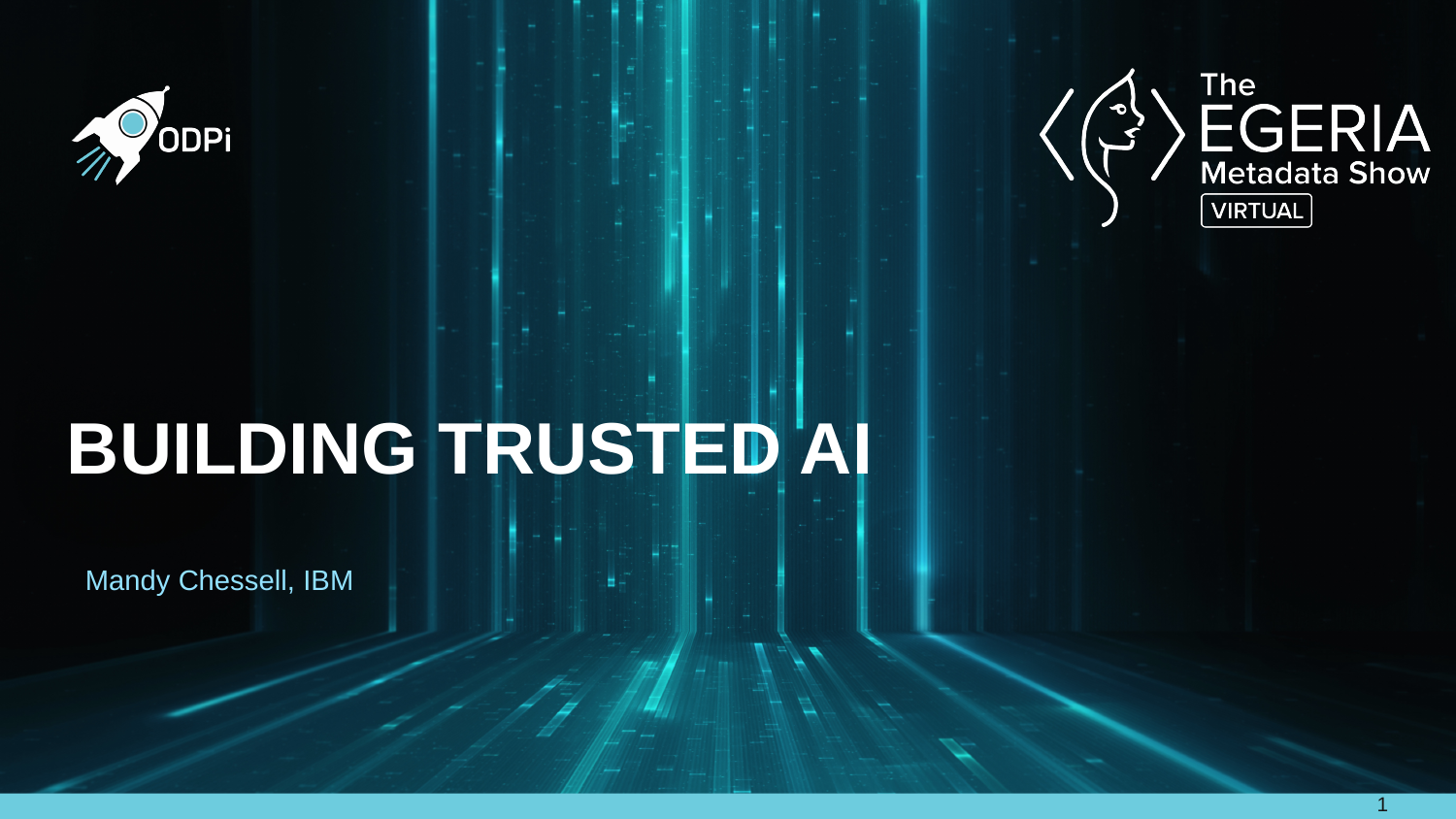

# Building Trusted AI
Mandy Chessell, IBM
1